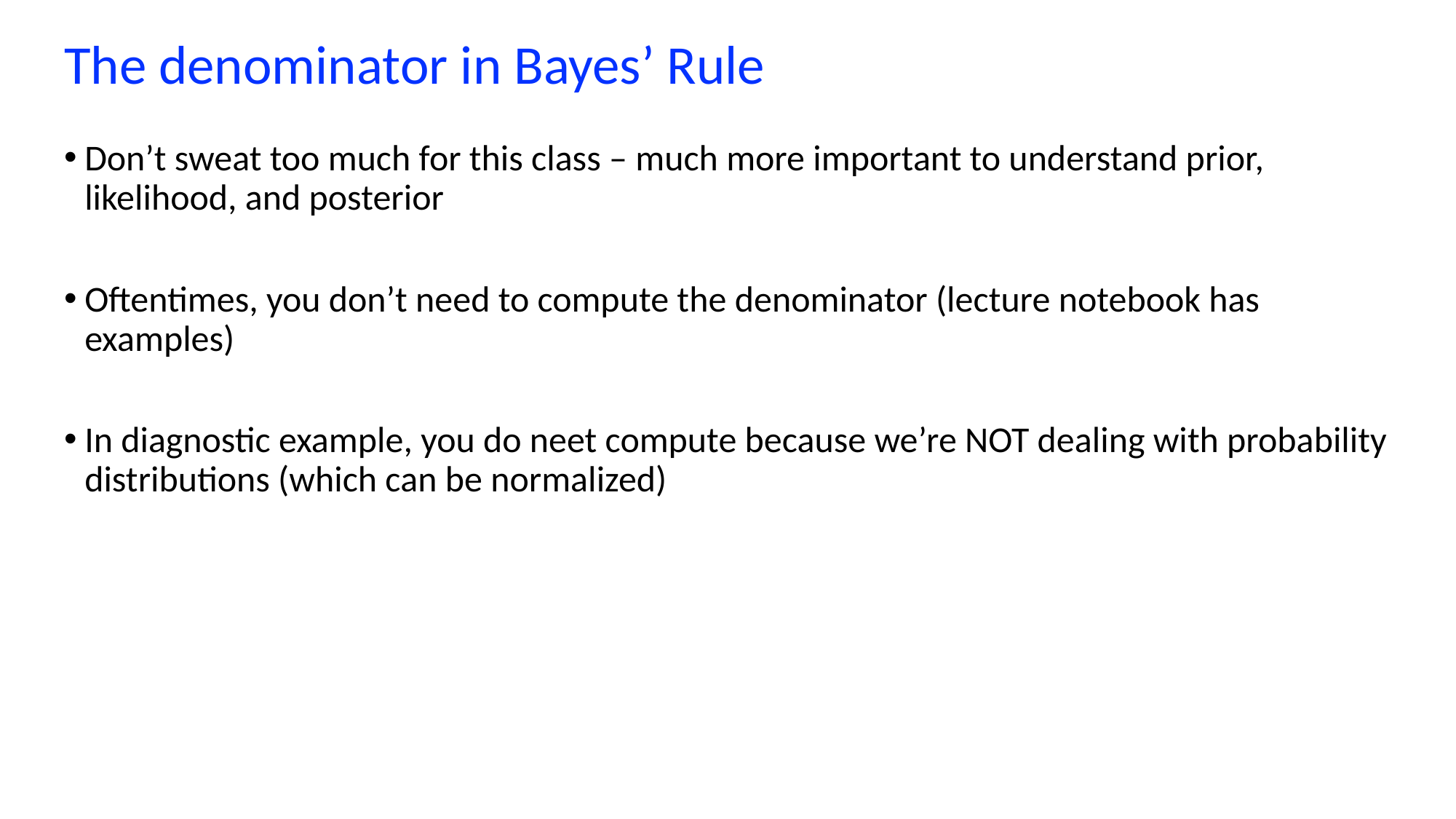

# The denominator in Bayes’ Rule
Don’t sweat too much for this class – much more important to understand prior, likelihood, and posterior

Oftentimes, you don’t need to compute the denominator (lecture notebook has examples)

In diagnostic example, you do neet compute because we’re NOT dealing with probability distributions (which can be normalized)